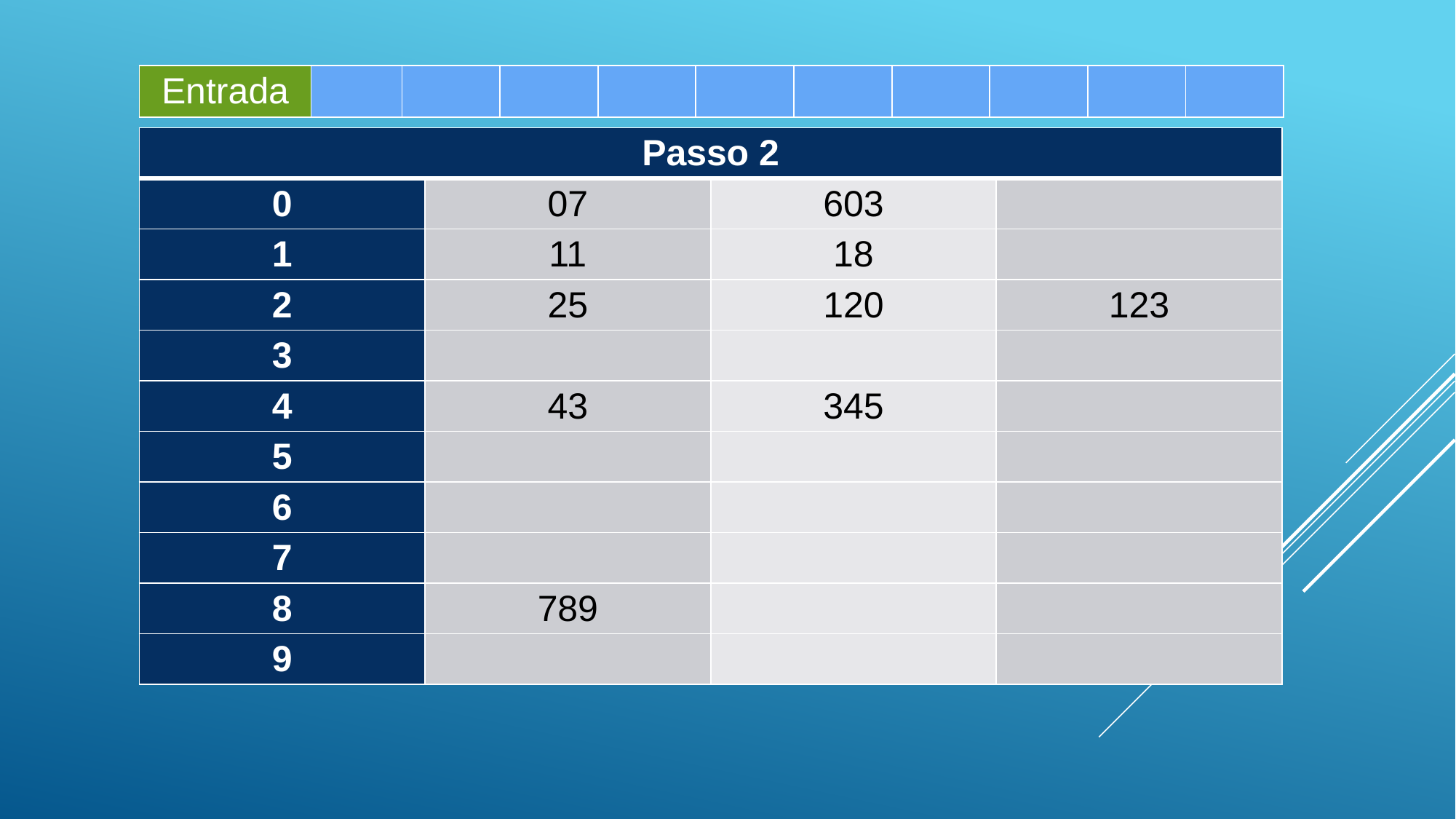

| Entrada |  |  |  |  |  |  |  |  |  |  |
| --- | --- | --- | --- | --- | --- | --- | --- | --- | --- | --- |
| Passo 2 |  |  |  |
| --- | --- | --- | --- |
| 0 | 07 | 603 |  |
| 1 | 11 | 18 |  |
| 2 | 25 | 120 | 123 |
| 3 |  |  |  |
| 4 | 43 | 345 |  |
| 5 |  |  |  |
| 6 |  |  |  |
| 7 |  |  |  |
| 8 | 789 |  |  |
| 9 |  |  |  |